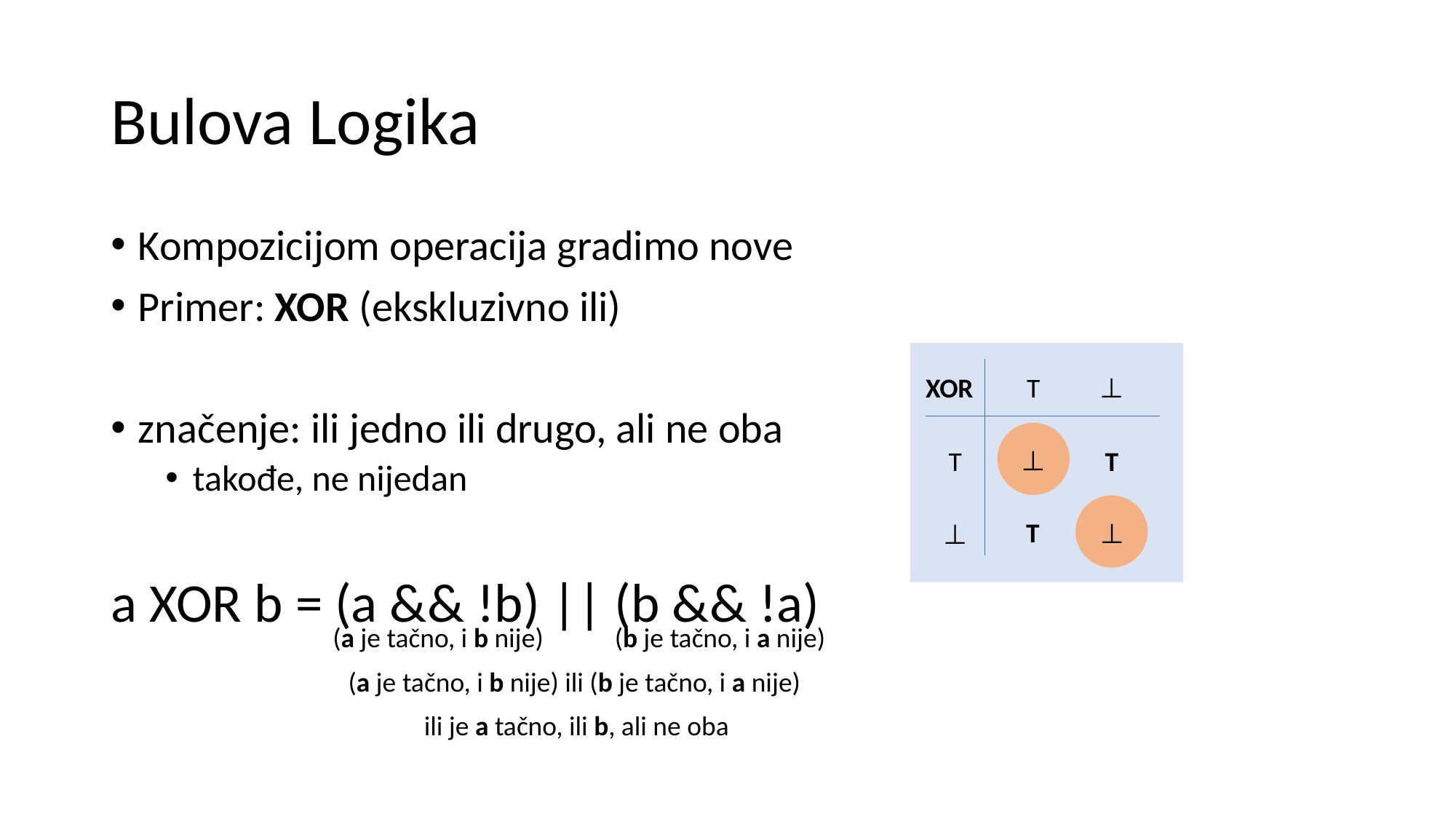

# Bulova Logika
Kompozicijom operacija gradimo nove
Primer: XOR (ekskluzivno ili)

značenje: ili jedno ili drugo, ali ne oba
takođe, ne nijedan

a XOR b = (a && !b) || (b && !a)

XOR
T
⊥

⊥
T
T

T
⊥
⊥
(a je tačno, i b nije)
(b je tačno, i a nije)
(a je tačno, i b nije) ili (b je tačno, i a nije)
ili je a tačno, ili b, ali ne oba